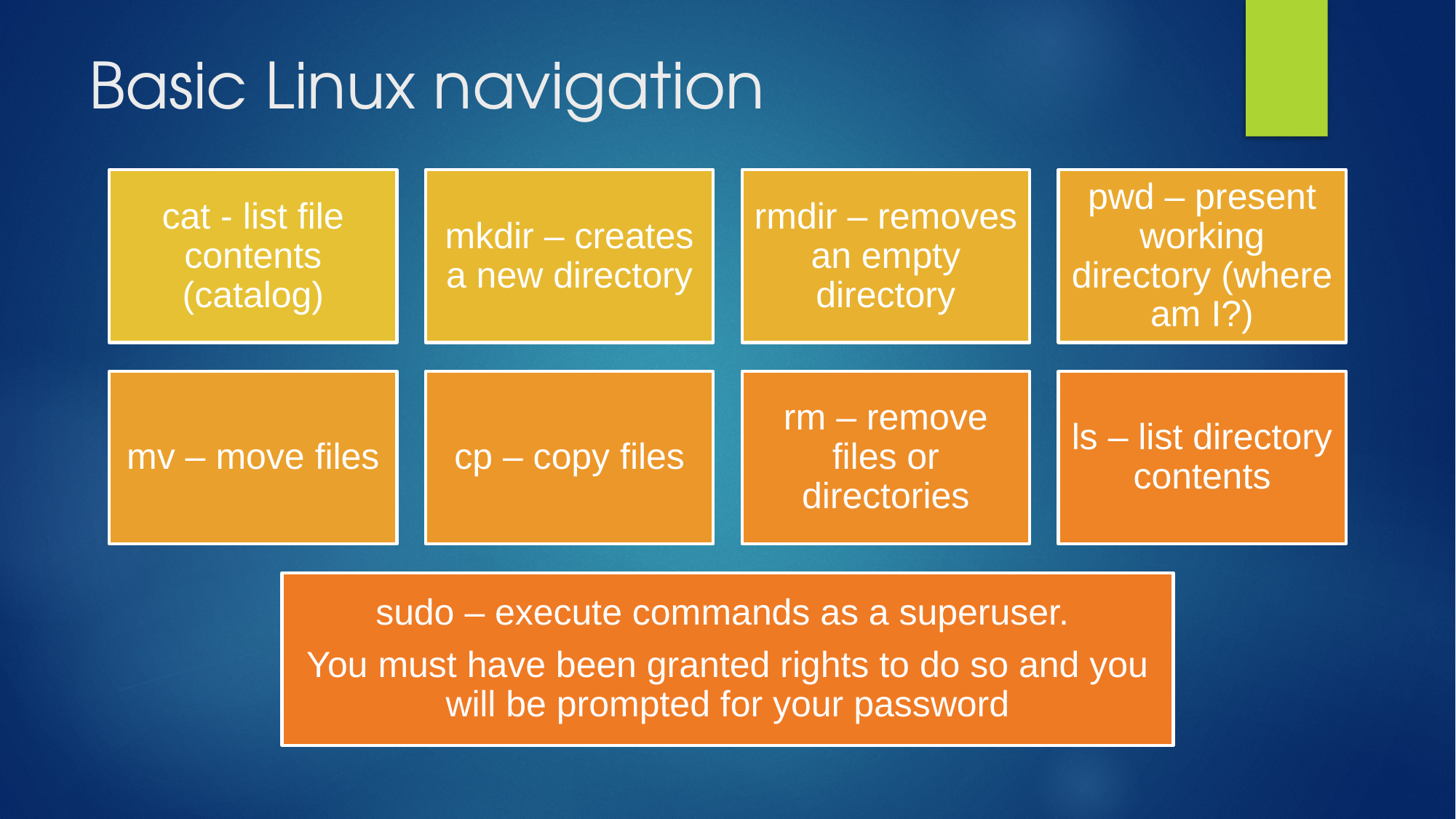

# Basic Linux navigation
cat - list file contents (catalog)
mkdir – creates a new directory
rmdir – removes an empty directory
pwd – present working directory (where am I?)
mv – move files
cp – copy files
rm – remove files or directories
ls – list directory contents
sudo – execute commands as a superuser.
You must have been granted rights to do so and you will be prompted for your password